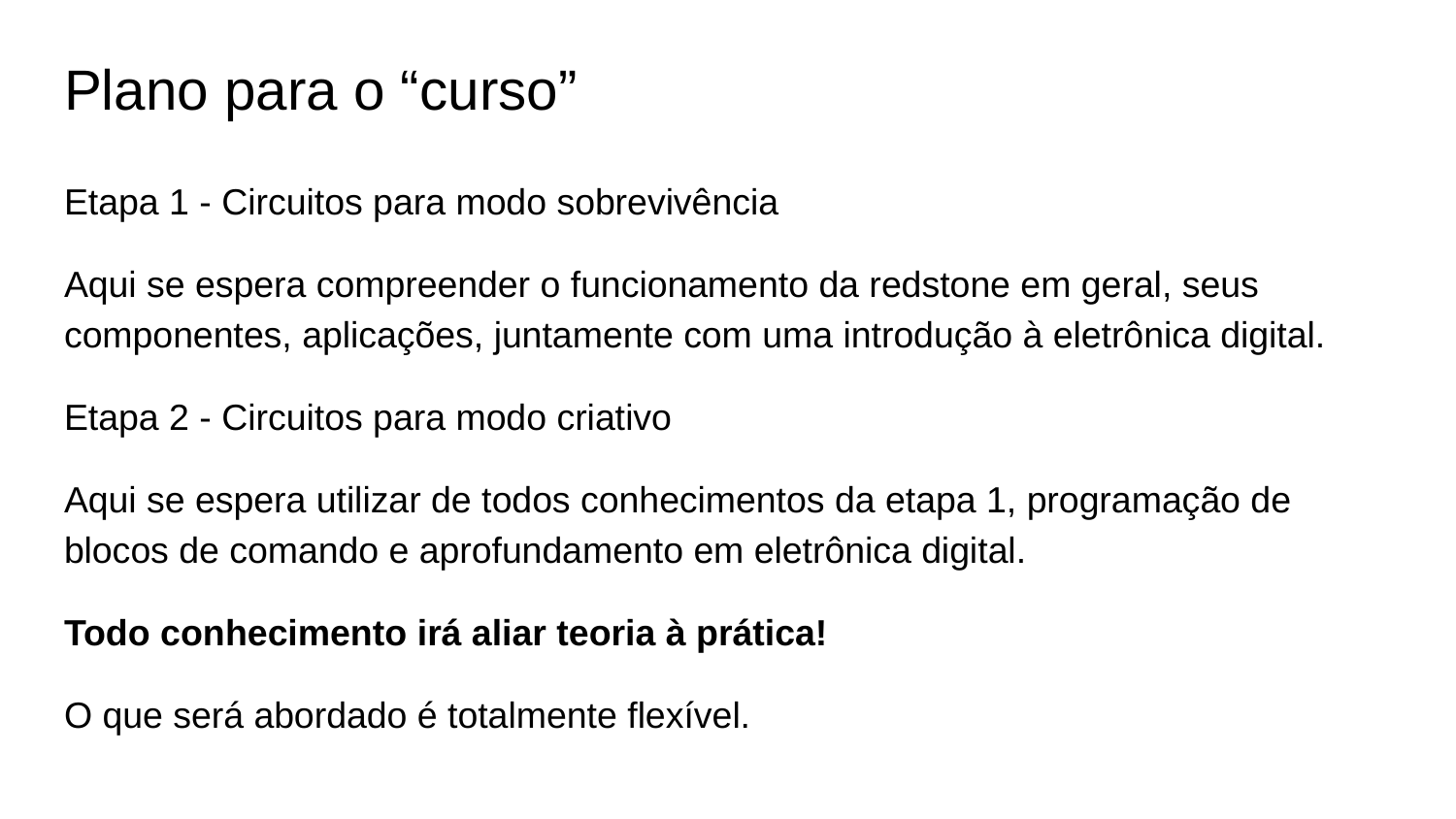

# Plano para o “curso”
Etapa 1 - Circuitos para modo sobrevivência
Aqui se espera compreender o funcionamento da redstone em geral, seus componentes, aplicações, juntamente com uma introdução à eletrônica digital.
Etapa 2 - Circuitos para modo criativo
Aqui se espera utilizar de todos conhecimentos da etapa 1, programação de blocos de comando e aprofundamento em eletrônica digital.
Todo conhecimento irá aliar teoria à prática!
O que será abordado é totalmente flexível.